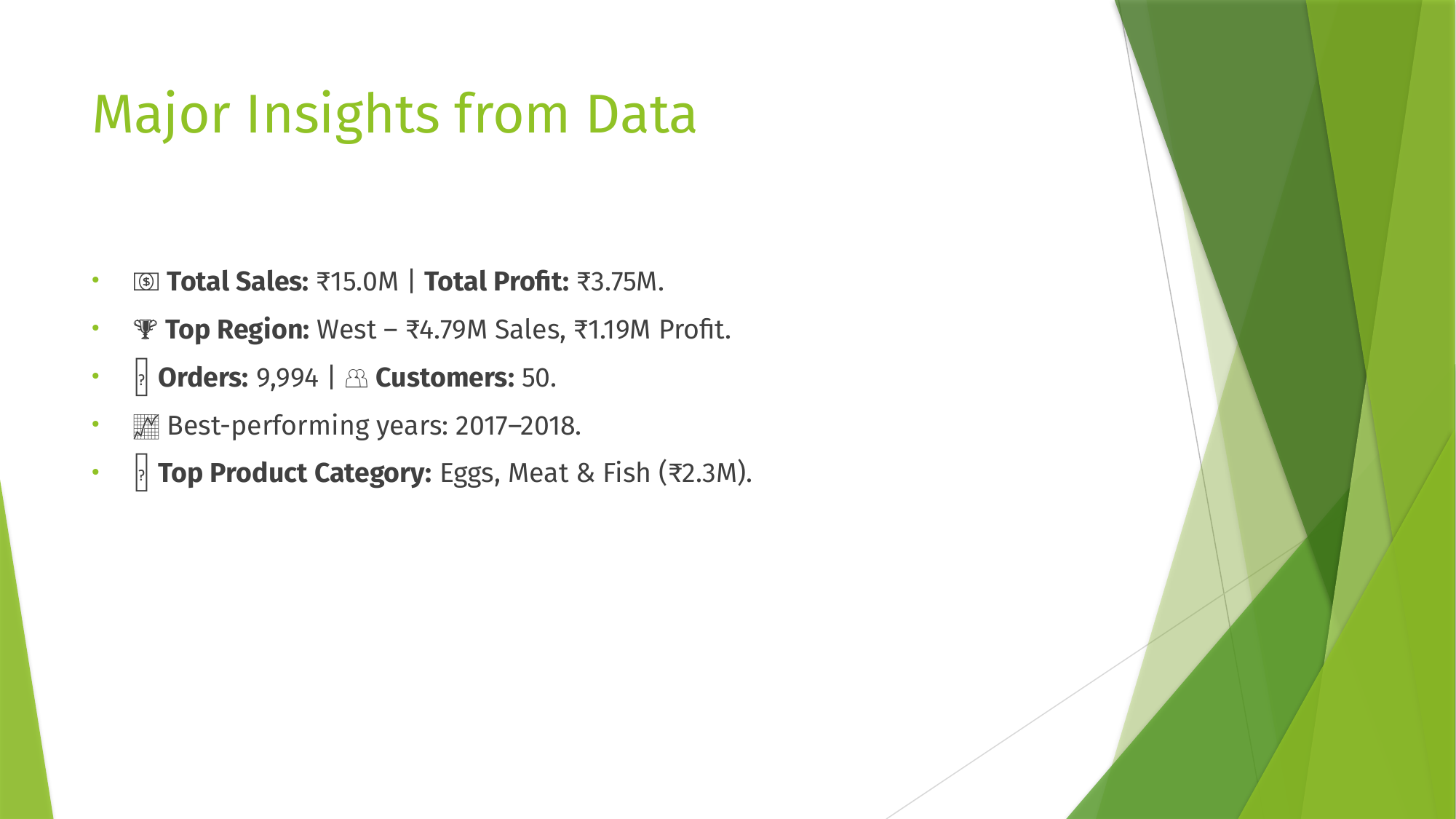

# Major Insights from Data
💵 Total Sales: ₹15.0M | Total Profit: ₹3.75M.
🏆 Top Region: West – ₹4.79M Sales, ₹1.19M Profit.
🧾 Orders: 9,994 | 👥 Customers: 50.
📈 Best-performing years: 2017–2018.
🧃 Top Product Category: Eggs, Meat & Fish (₹2.3M).